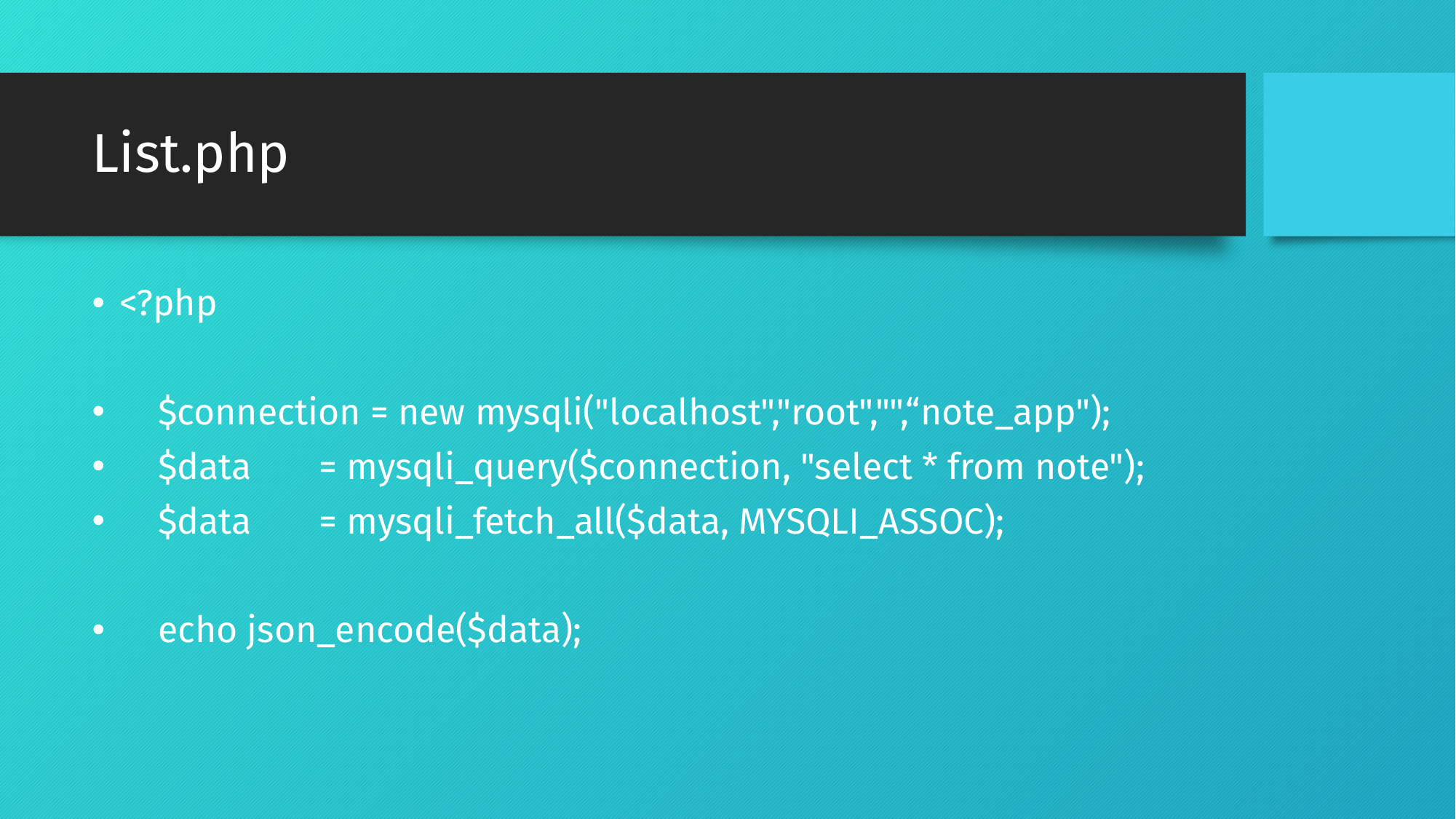

# List.php
<?php

    $connection = new mysqli("localhost","root","",“note_app");
    $data       = mysqli_query($connection, "select * from note");
    $data       = mysqli_fetch_all($data, MYSQLI_ASSOC);

    echo json_encode($data);